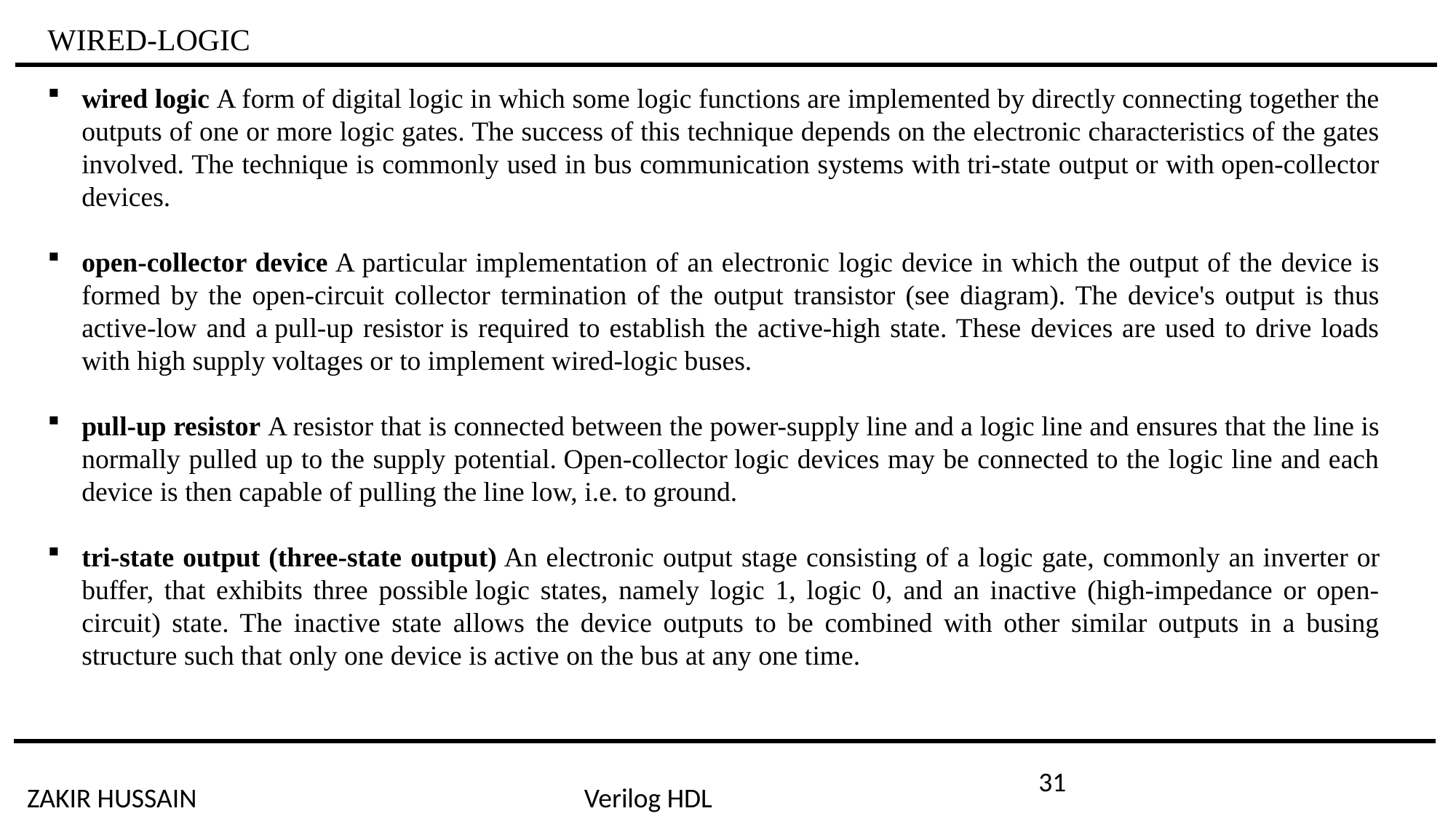

WIRED-LOGIC
wired logic A form of digital logic in which some logic functions are implemented by directly connecting together the outputs of one or more logic gates. The success of this technique depends on the electronic characteristics of the gates involved. The technique is commonly used in bus communication systems with tri-state output or with open-collector devices.

open-collector device A particular implementation of an electronic logic device in which the output of the device is formed by the open-circuit collector termination of the output transistor (see diagram). The device's output is thus active-low and a pull-up resistor is required to establish the active-high state. These devices are used to drive loads with high supply voltages or to implement wired-logic buses.

pull-up resistor A resistor that is connected between the power-supply line and a logic line and ensures that the line is normally pulled up to the supply potential. Open-collector logic devices may be connected to the logic line and each device is then capable of pulling the line low, i.e. to ground.

tri-state output (three-state output) An electronic output stage consisting of a logic gate, commonly an inverter or buffer, that exhibits three possible logic states, namely logic 1, logic 0, and an inactive (high-impedance or open-circuit) state. The inactive state allows the device outputs to be combined with other similar outputs in a busing structure such that only one device is active on the bus at any one time.
31